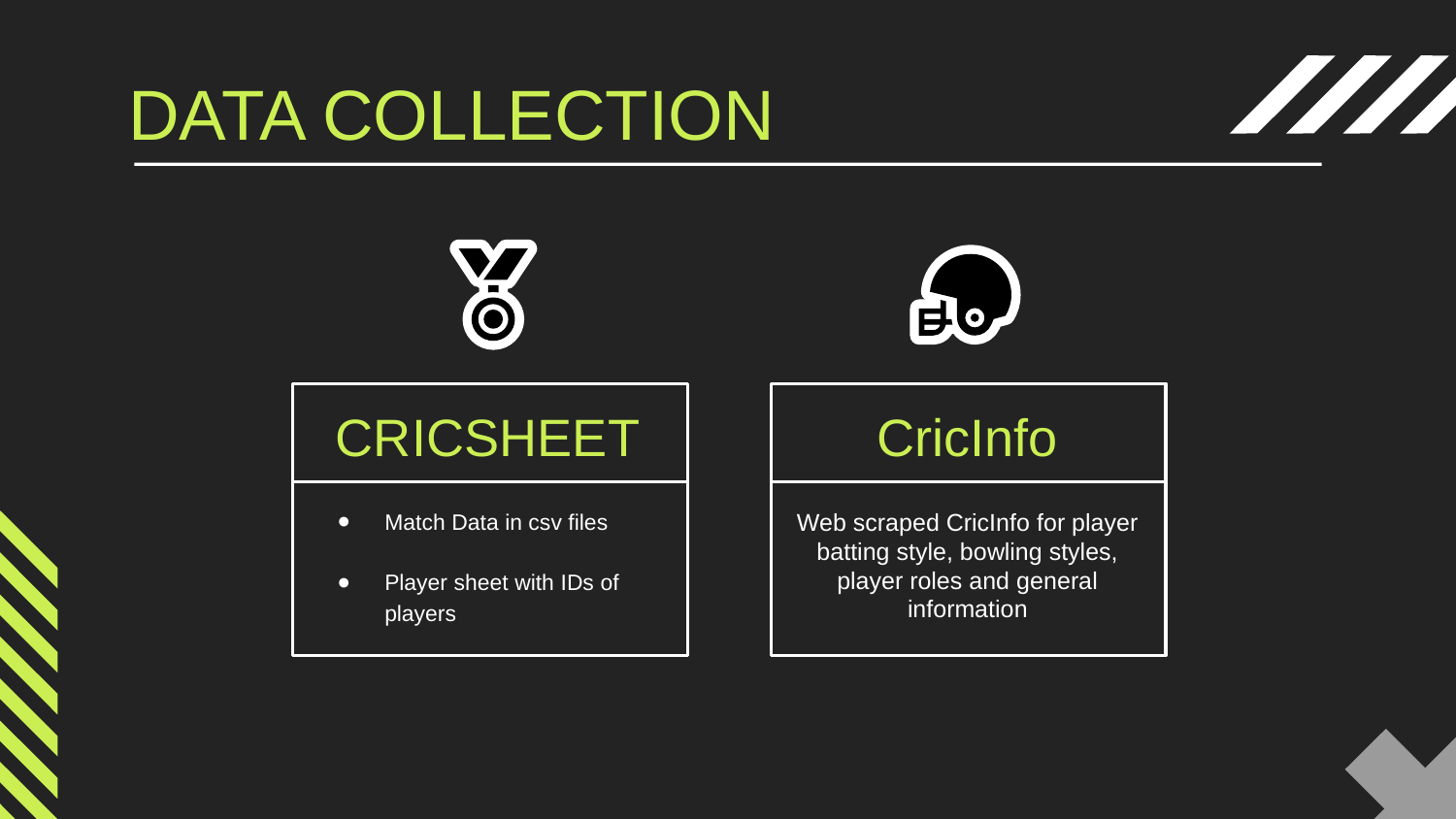

DATA COLLECTION

# CRICSHEET
CricInfo
Match Data in csv files

Player sheet with IDs of players
Web scraped CricInfo for player batting style, bowling styles, player roles and general information